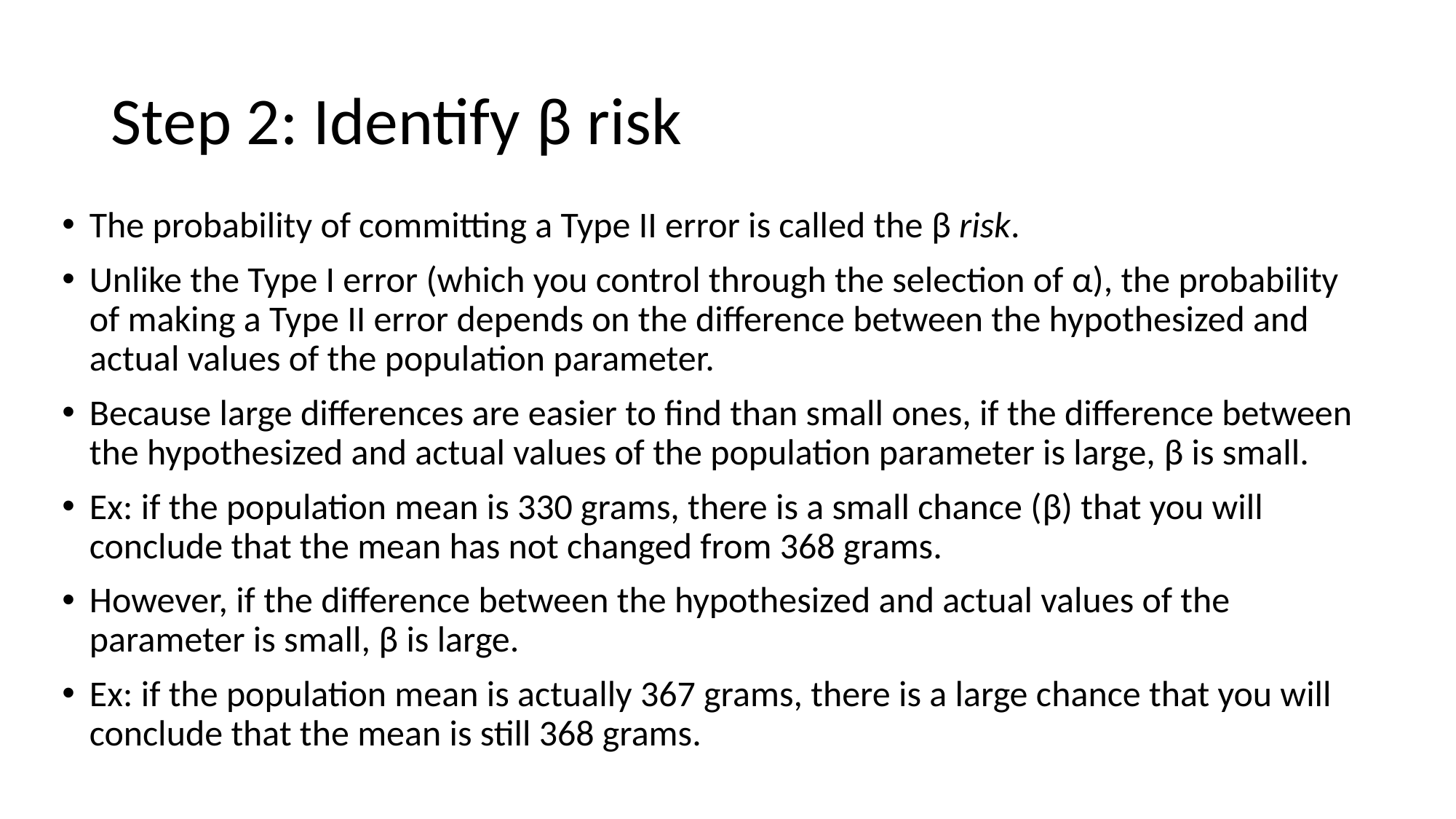

# Step 2: Identify β risk
The probability of committing a Type II error is called the β risk.
Unlike the Type I error (which you control through the selection of α), the probability of making a Type II error depends on the difference between the hypothesized and actual values of the population parameter.
Because large differences are easier to find than small ones, if the difference between the hypothesized and actual values of the population parameter is large, β is small.
Ex: if the population mean is 330 grams, there is a small chance (β) that you will  conclude that the mean has not changed from 368 grams.
However, if the difference between the hypothesized and actual values of the parameter is small, β is large.
Ex: if the population mean is actually 367 grams, there is a large chance that you will conclude that the mean is still 368 grams.